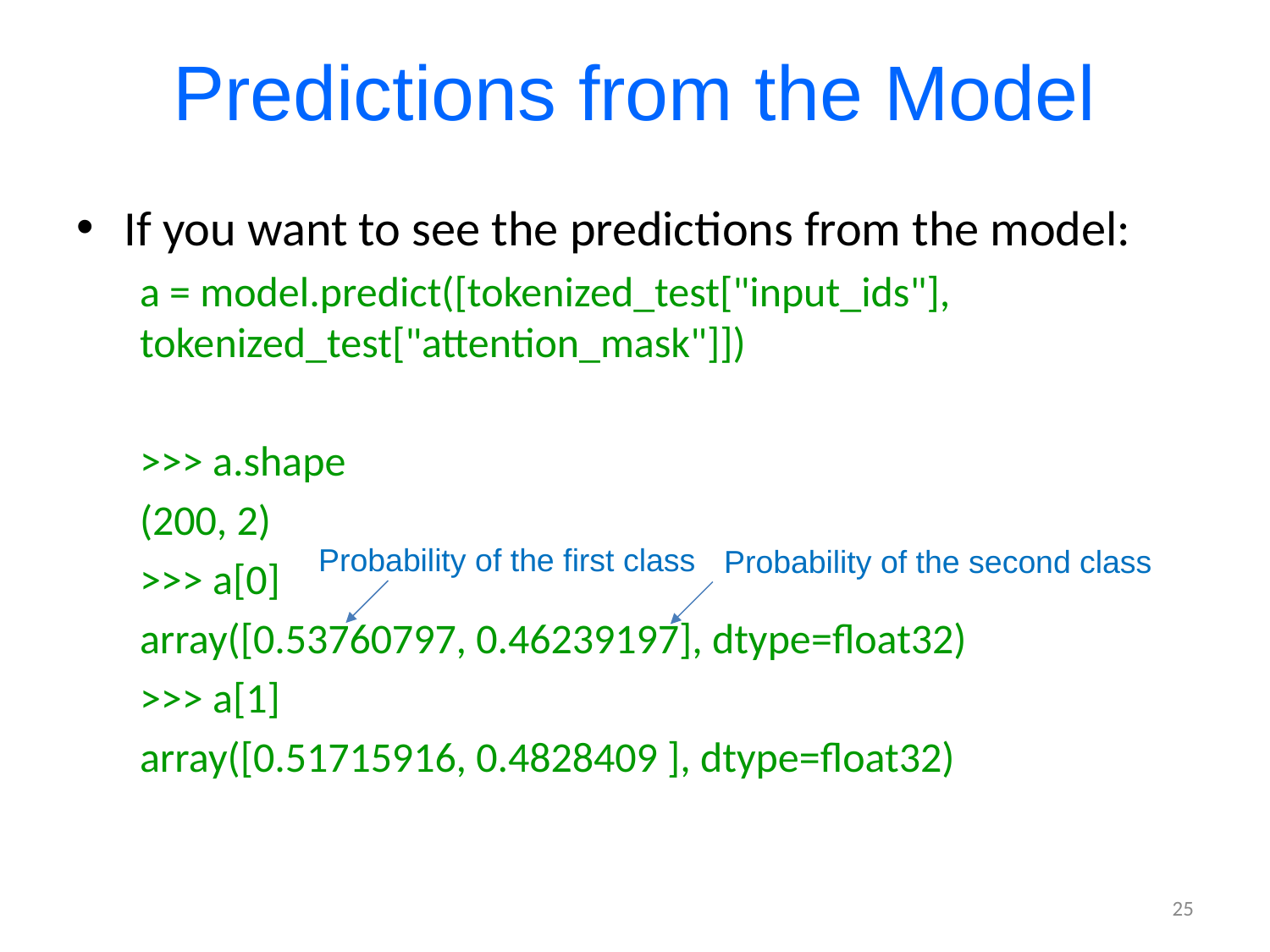

# Predictions from the Model
If you want to see the predictions from the model:
a = model.predict([tokenized_test["input_ids"], tokenized_test["attention_mask"]])

>>> a.shape
(200, 2)
>>> a[0]
array([0.53760797, 0.46239197], dtype=float32)
>>> a[1]
array([0.51715916, 0.4828409 ], dtype=float32)
Probability of the first class
Probability of the second class
25